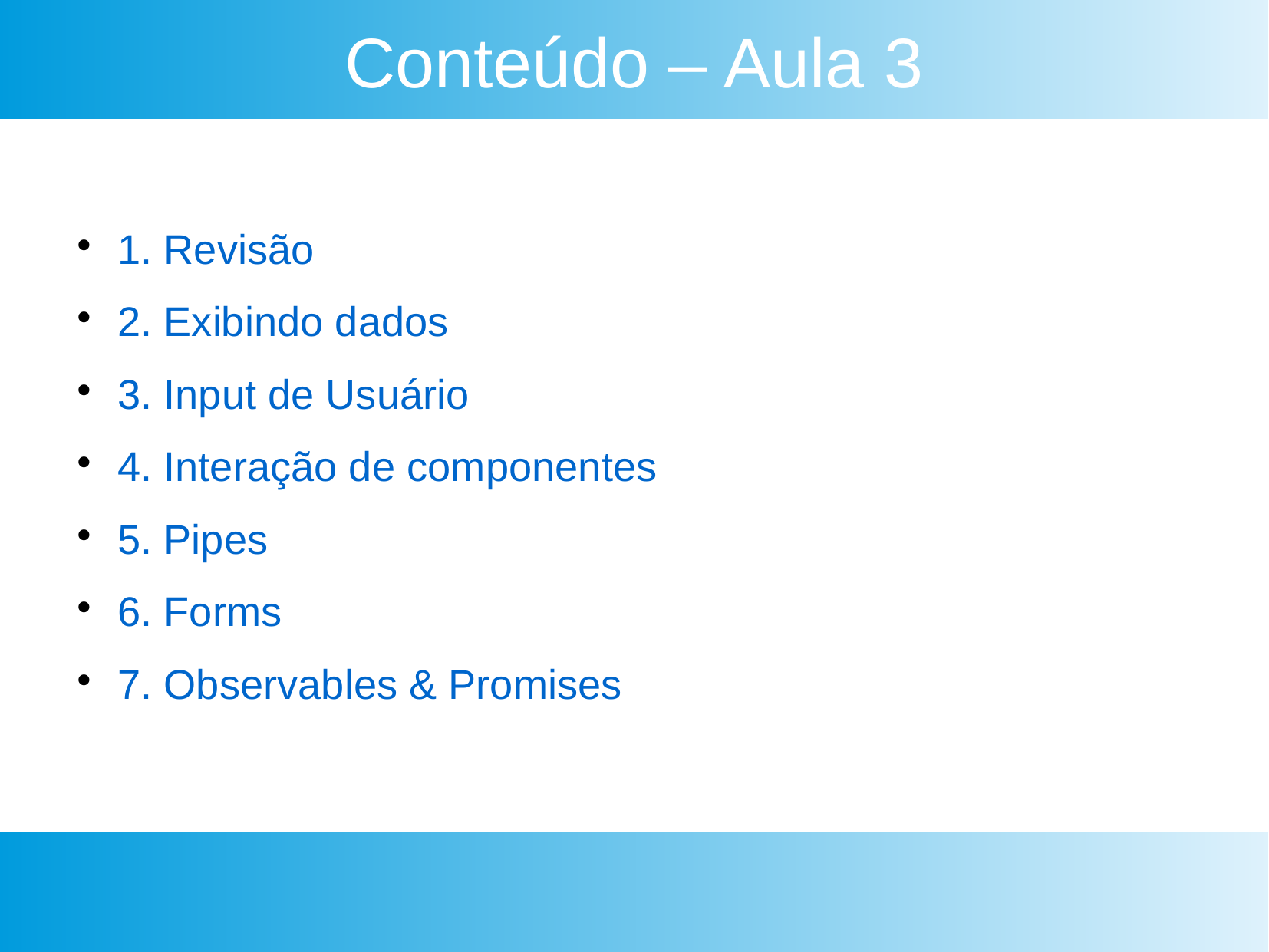

Conteúdo – Aula 3
1. Revisão
2. Exibindo dados
3. Input de Usuário
4. Interação de componentes
5. Pipes
6. Forms
7. Observables & Promises